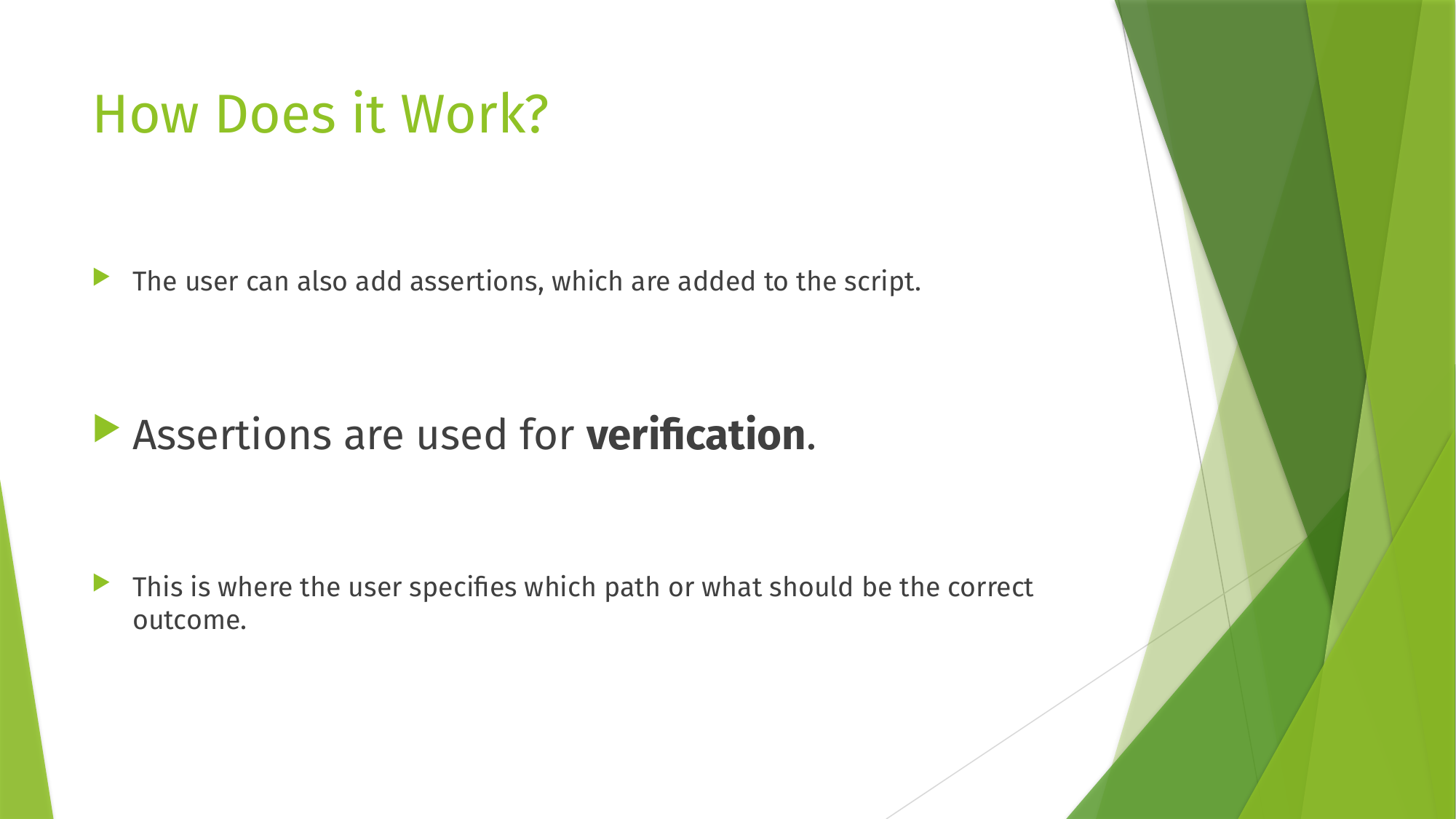

# How Does it Work?
The user can also add assertions, which are added to the script.

Assertions are used for verification.

This is where the user specifies which path or what should be the correct outcome.